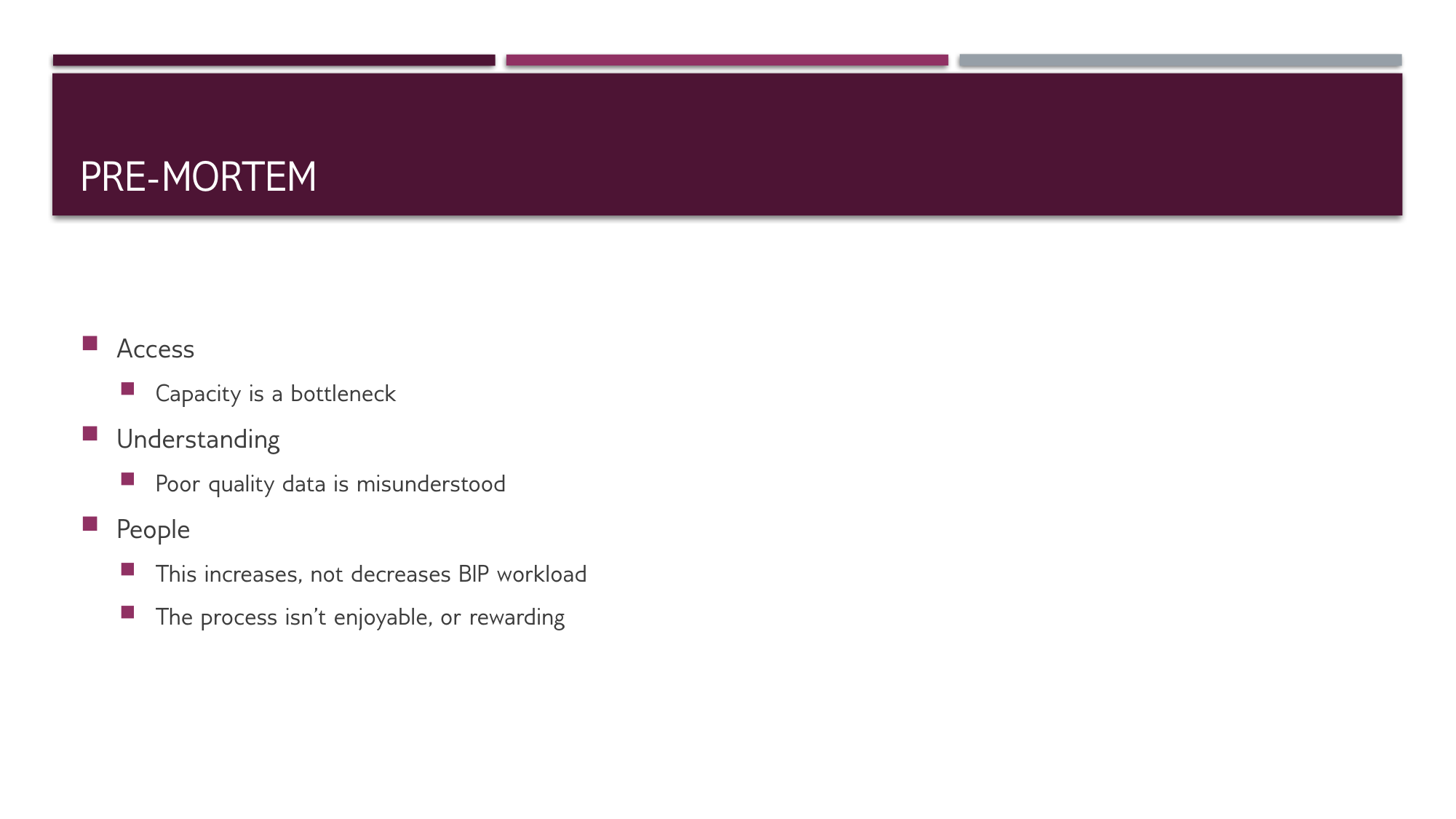

# Pre-mortem
Access
Capacity is a bottleneck
Understanding
Poor quality data is misunderstood
People
This increases, not decreases BIP workload
The process isn’t enjoyable, or rewarding